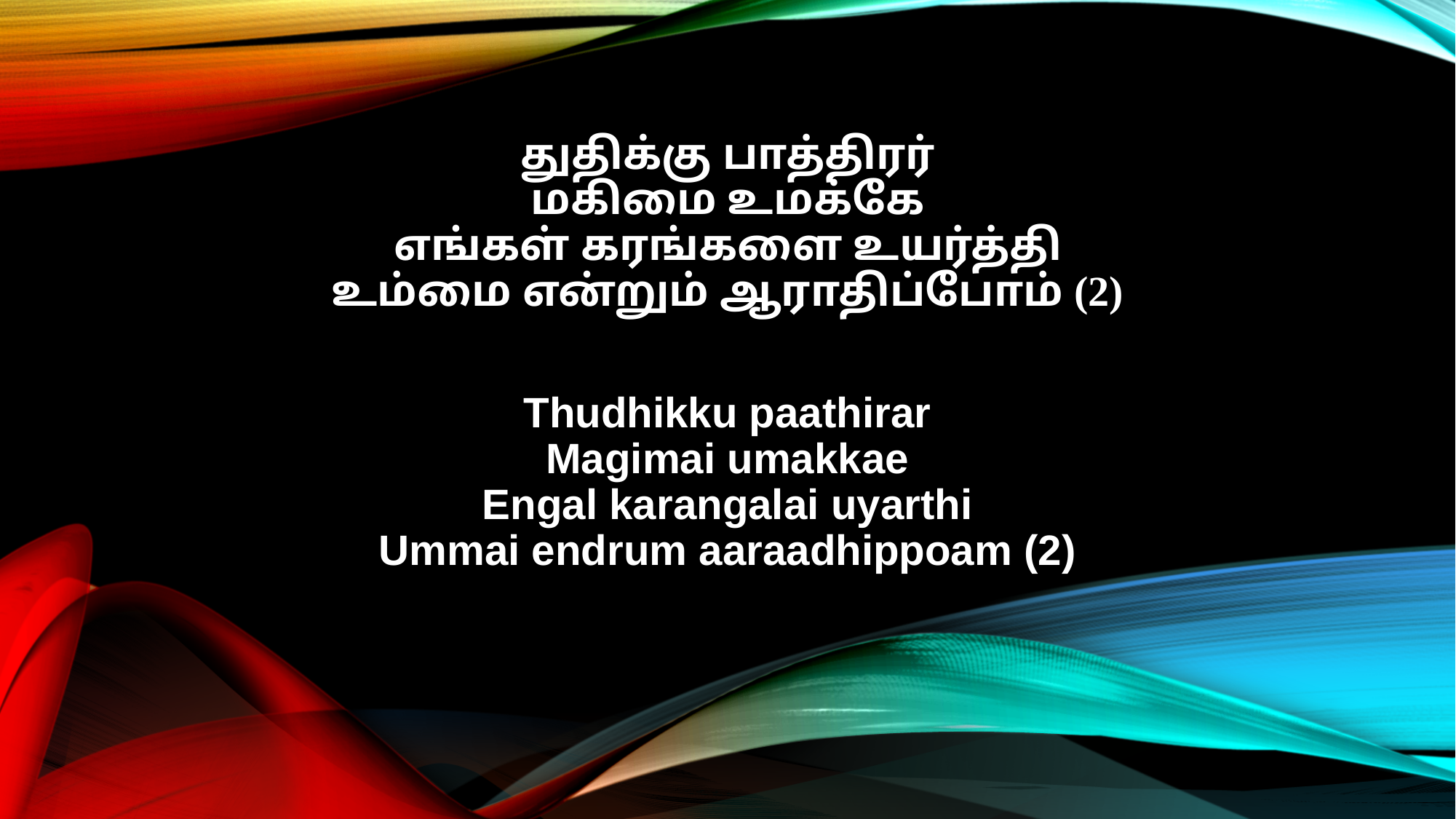

துதிக்கு பாத்திரர்
மகிமை உமக்கே
எங்கள் கரங்களை உயர்த்தி
உம்மை என்றும் ஆராதிப்போம் (2)

Thudhikku paathirar
Magimai umakkae
Engal karangalai uyarthi
Ummai endrum aaraadhippoam (2)